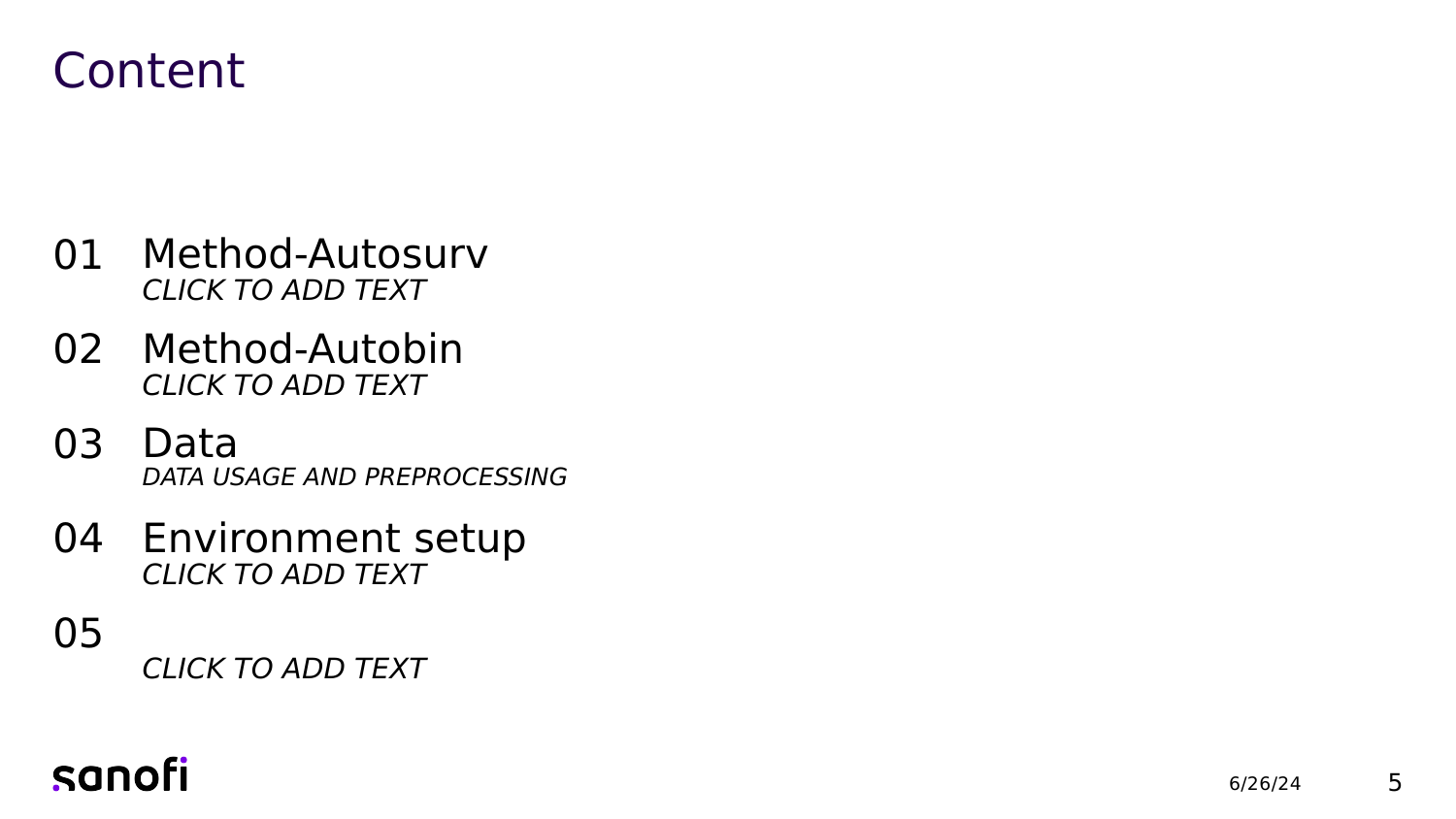

# Content

Method-Autosurv
01
Click to add text

Method-Autobin

02
Click to add text

Data
03
Data usage and preprocessing
Environment setup
04
Click to add text

05
Click to add text
5
6/26/24